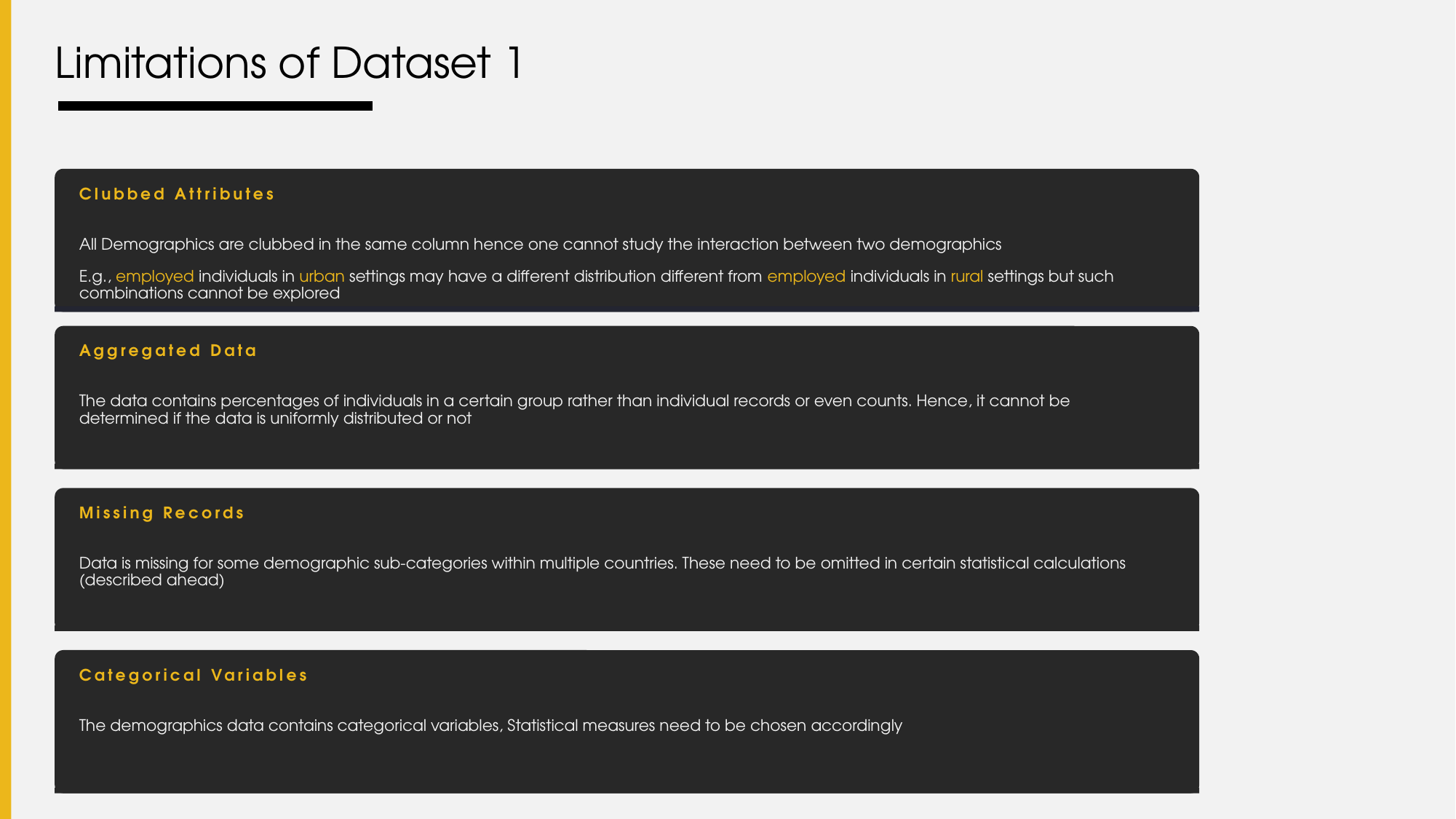

# Limitations of Dataset 1

Clubbed Attributes
All Demographics are clubbed in the same column hence one cannot study the interaction between two demographics
E.g., employed individuals in urban settings may have a different distribution different from employed individuals in rural settings but such combinations cannot be explored

Aggregated Data
The data contains percentages of individuals in a certain group rather than individual records or even counts. Hence, it cannot be determined if the data is uniformly distributed or not

Missing Records
Data is missing for some demographic sub-categories within multiple countries. These need to be omitted in certain statistical calculations (described ahead)

Categorical Variables
The demographics data contains categorical variables, Statistical measures need to be chosen accordingly